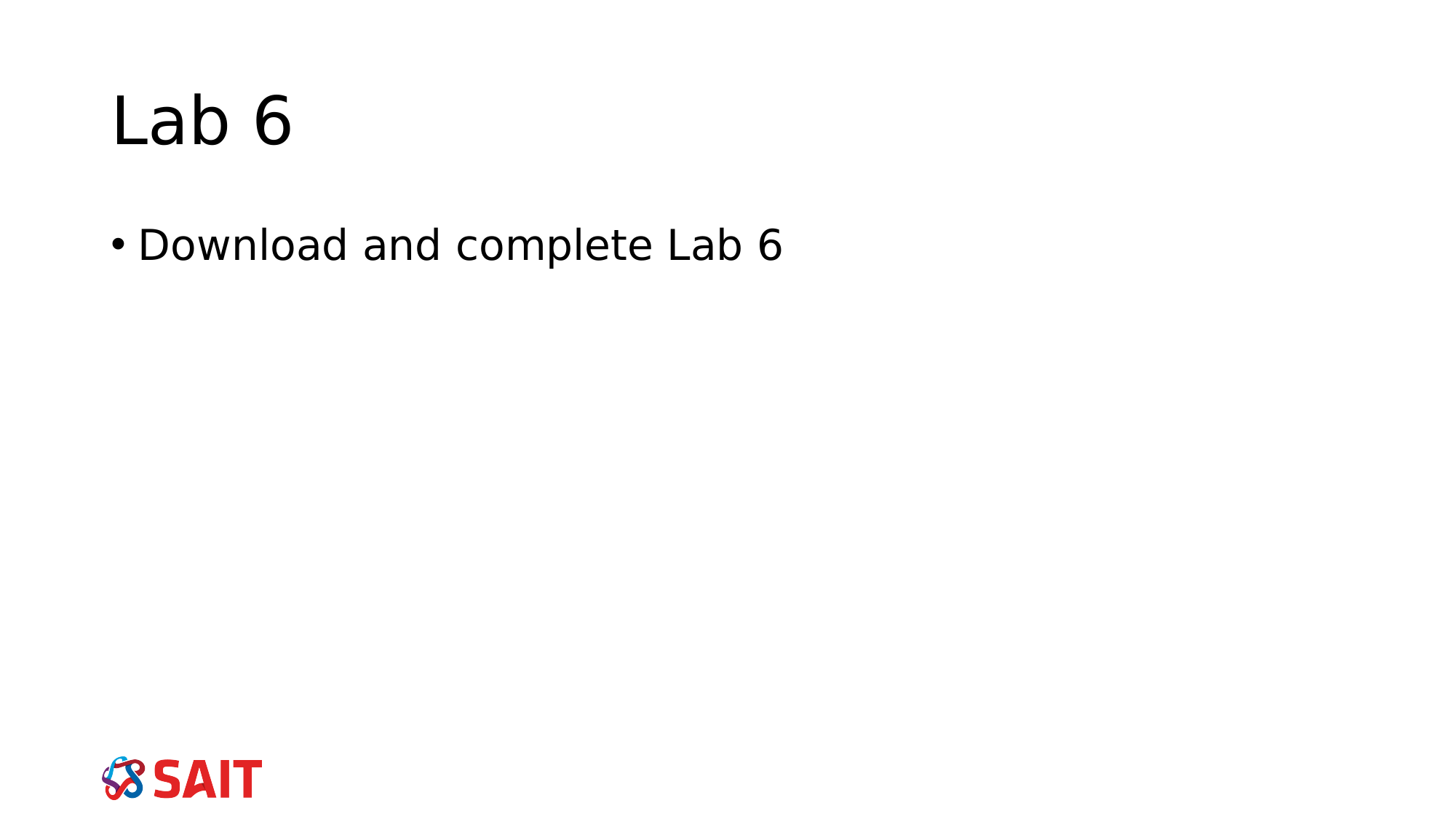

# Lab 6
Download and complete Lab 6